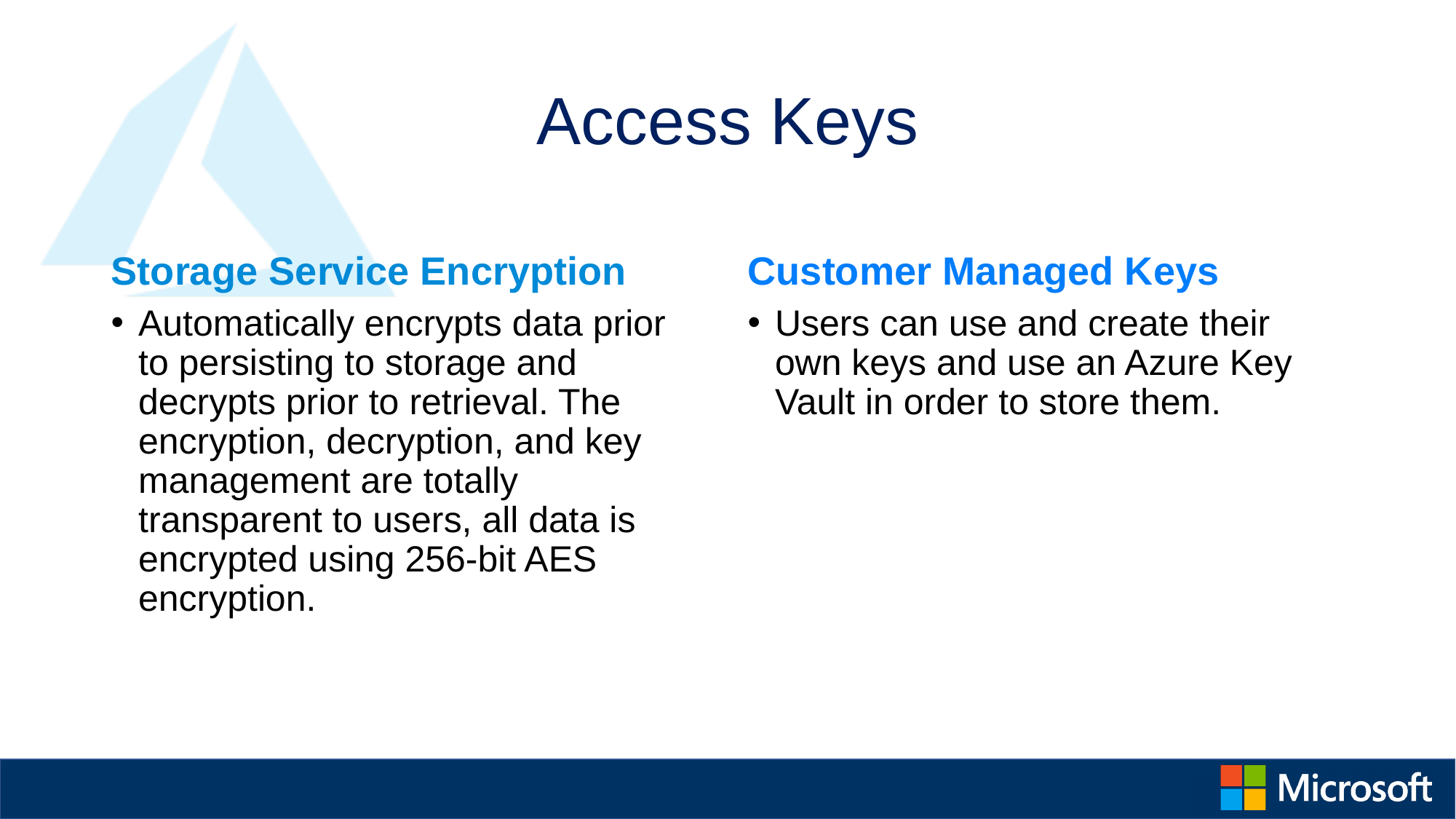

# Access Keys
Storage Service Encryption
Customer Managed Keys
Automatically encrypts data prior to persisting to storage and decrypts prior to retrieval. The encryption, decryption, and key management are totally transparent to users, all data is encrypted using 256-bit AES encryption.
Users can use and create their own keys and use an Azure Key Vault in order to store them.